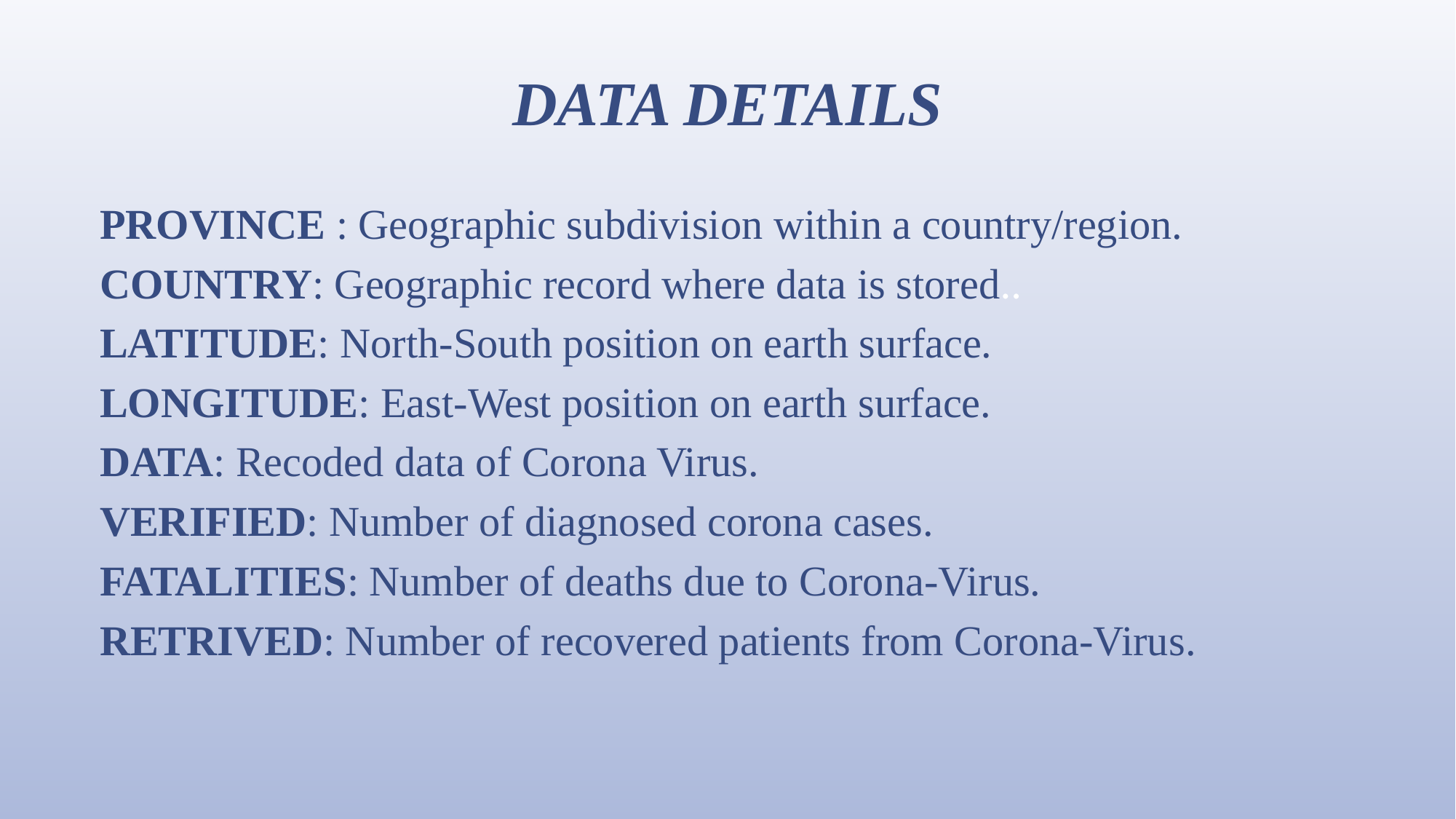

# DATA DETAILS
PROVINCE : Geographic subdivision within a country/region.
COUNTRY: Geographic record where data is stored..
LATITUDE: North-South position on earth surface.
LONGITUDE: East-West position on earth surface.
DATA: Recoded data of Corona Virus.
VERIFIED: Number of diagnosed corona cases.
FATALITIES: Number of deaths due to Corona-Virus.
RETRIVED: Number of recovered patients from Corona-Virus.